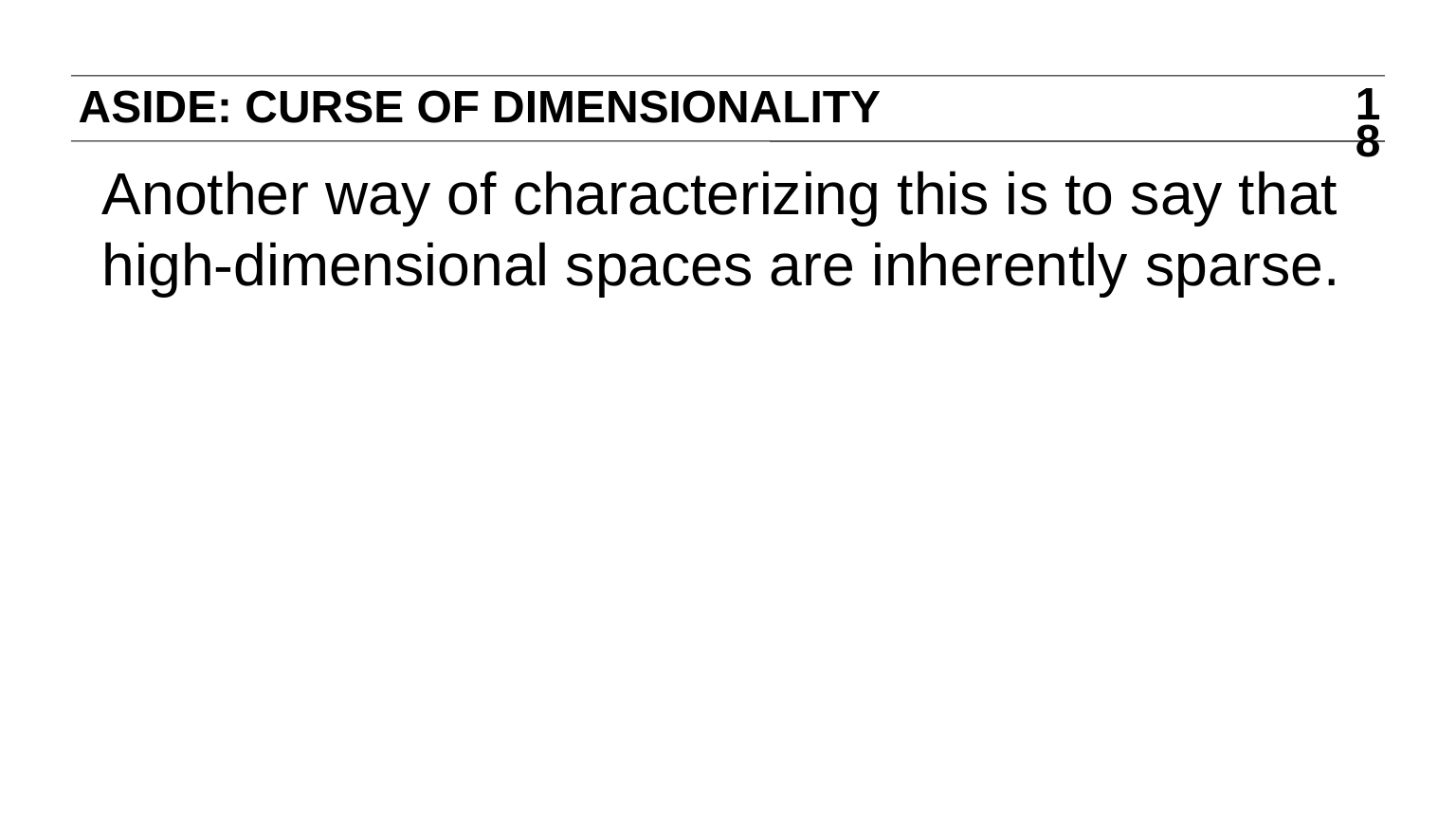

aside: Curse of dimensionality
18
Another way of characterizing this is to say that high-dimensional spaces are inherently sparse.